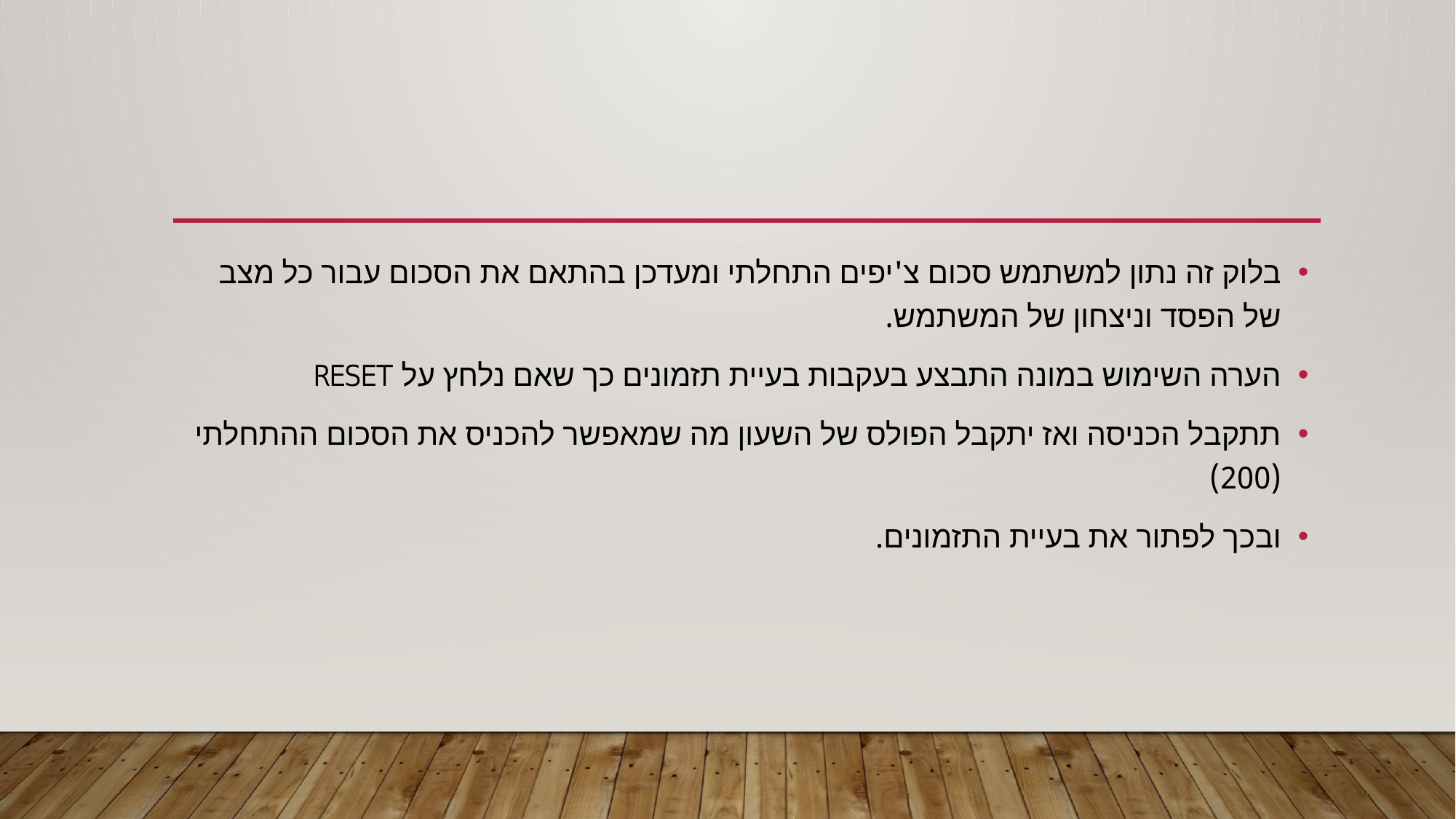

#
בלוק זה נתון למשתמש סכום צ'יפים התחלתי ומעדכן בהתאם את הסכום עבור כל מצב של הפסד וניצחון של המשתמש.
הערה השימוש במונה התבצע בעקבות בעיית תזמונים כך שאם נלחץ על RESET
תתקבל הכניסה ואז יתקבל הפולס של השעון מה שמאפשר להכניס את הסכום ההתחלתי (200)
ובכך לפתור את בעיית התזמונים.